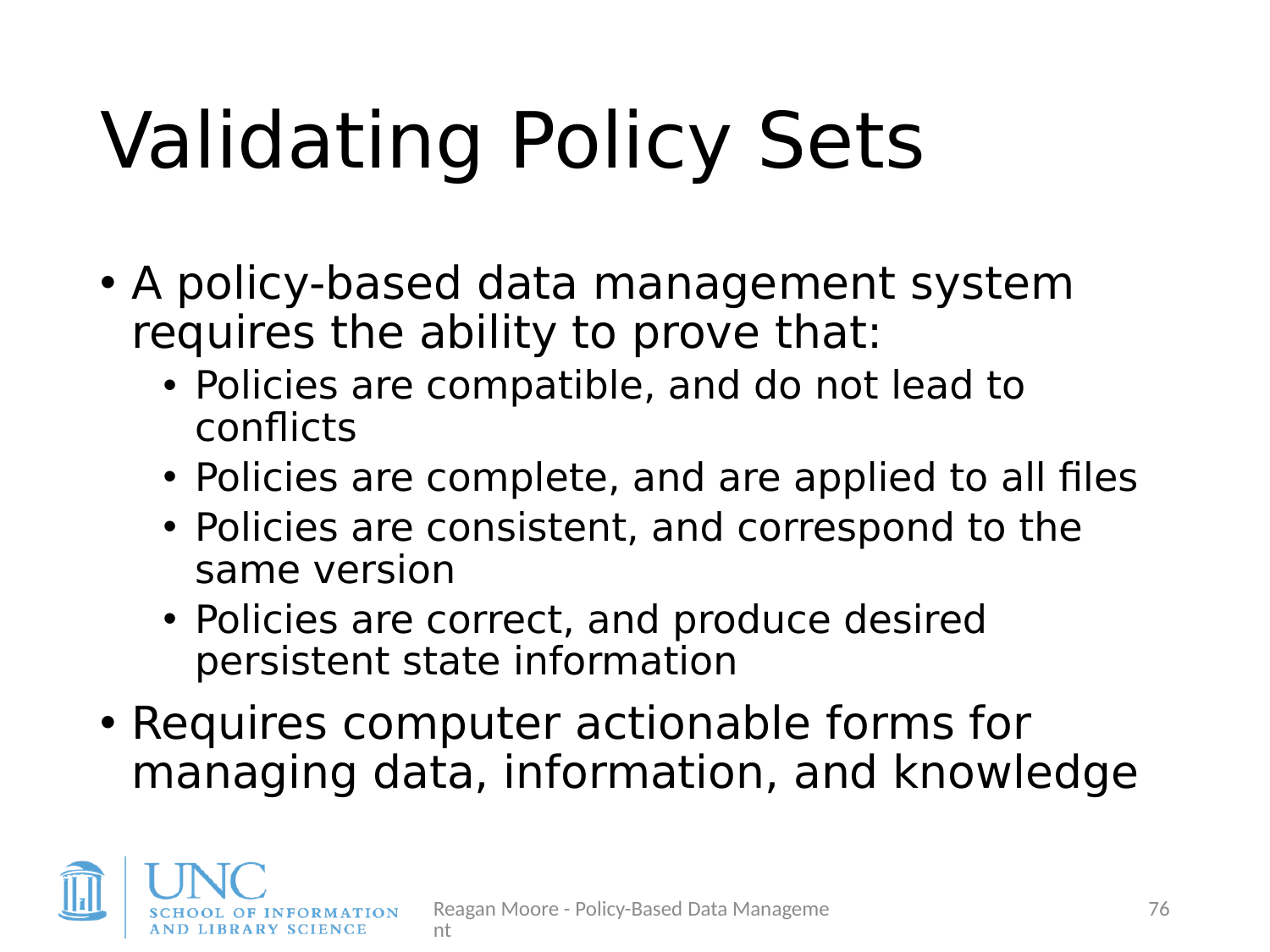

# Validating Policy Sets
A policy-based data management system requires the ability to prove that:
Policies are compatible, and do not lead to conflicts
Policies are complete, and are applied to all files
Policies are consistent, and correspond to the same version
Policies are correct, and produce desired persistent state information
Requires computer actionable forms for managing data, information, and knowledge
Reagan Moore - Policy-Based Data Management
76